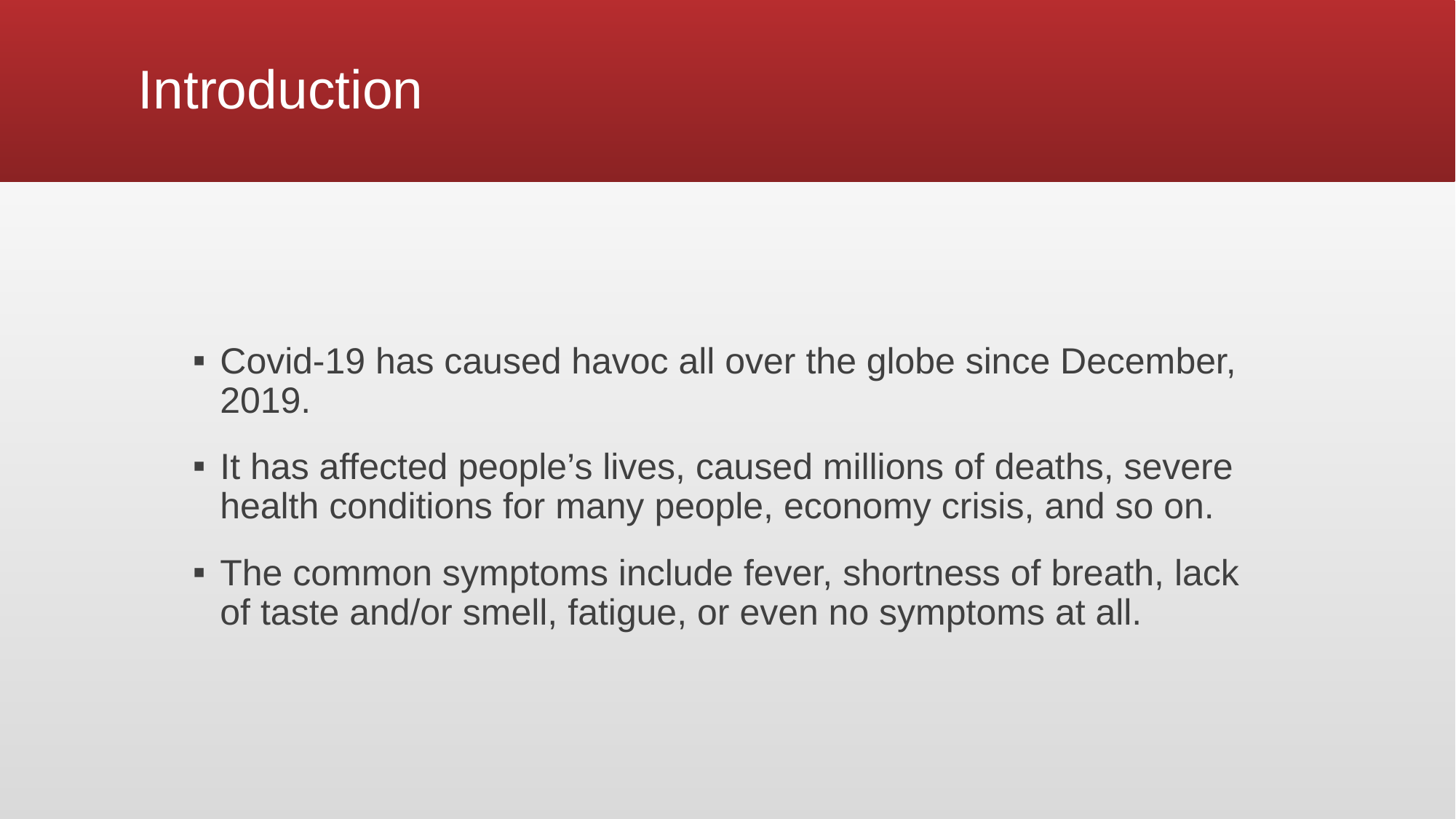

# Introduction
Covid-19 has caused havoc all over the globe since December, 2019.
It has affected people’s lives, caused millions of deaths, severe health conditions for many people, economy crisis, and so on.
The common symptoms include fever, shortness of breath, lack of taste and/or smell, fatigue, or even no symptoms at all.